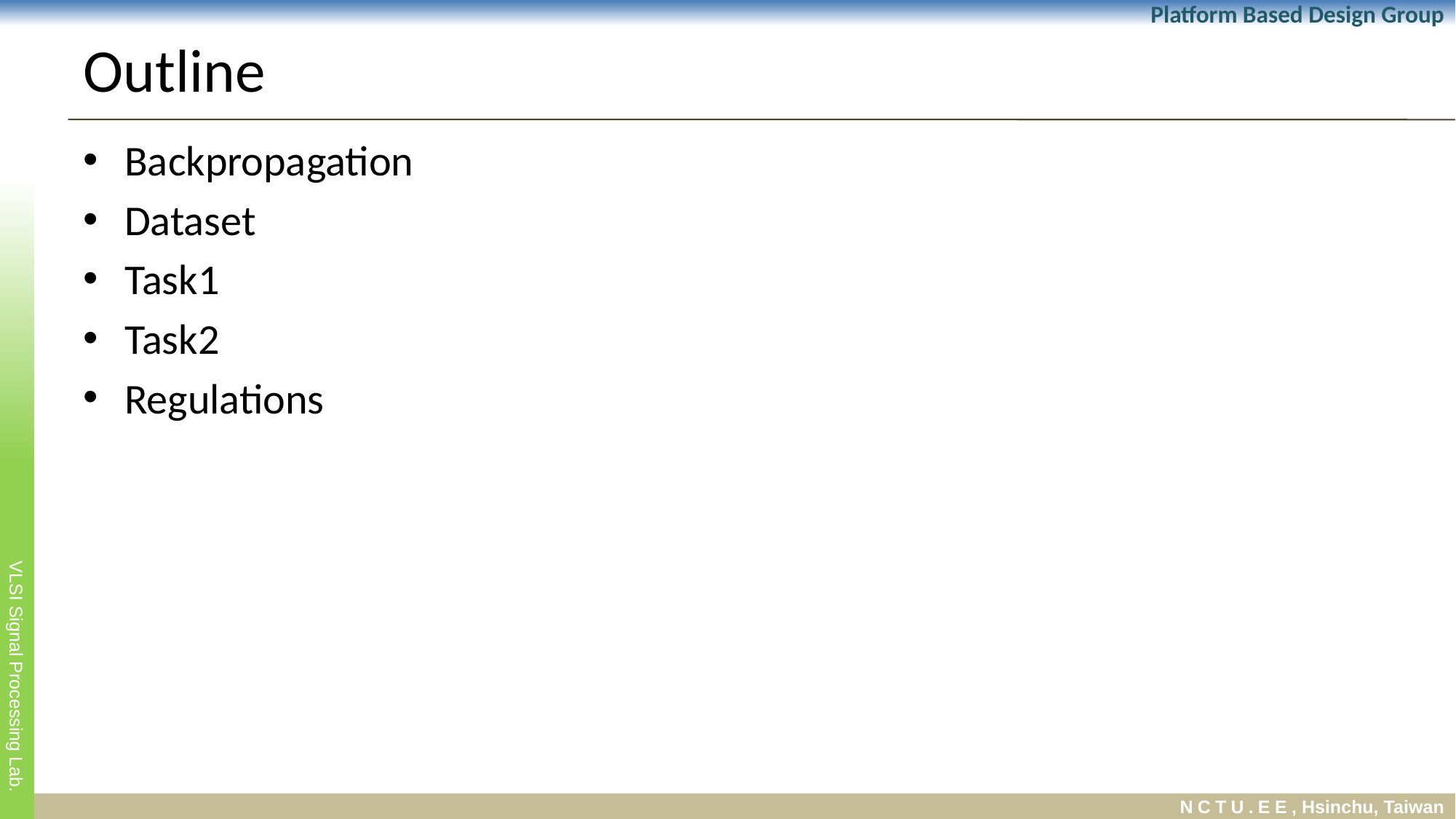

# Outline
Backpropagation
Dataset
Task1
Task2
Regulations